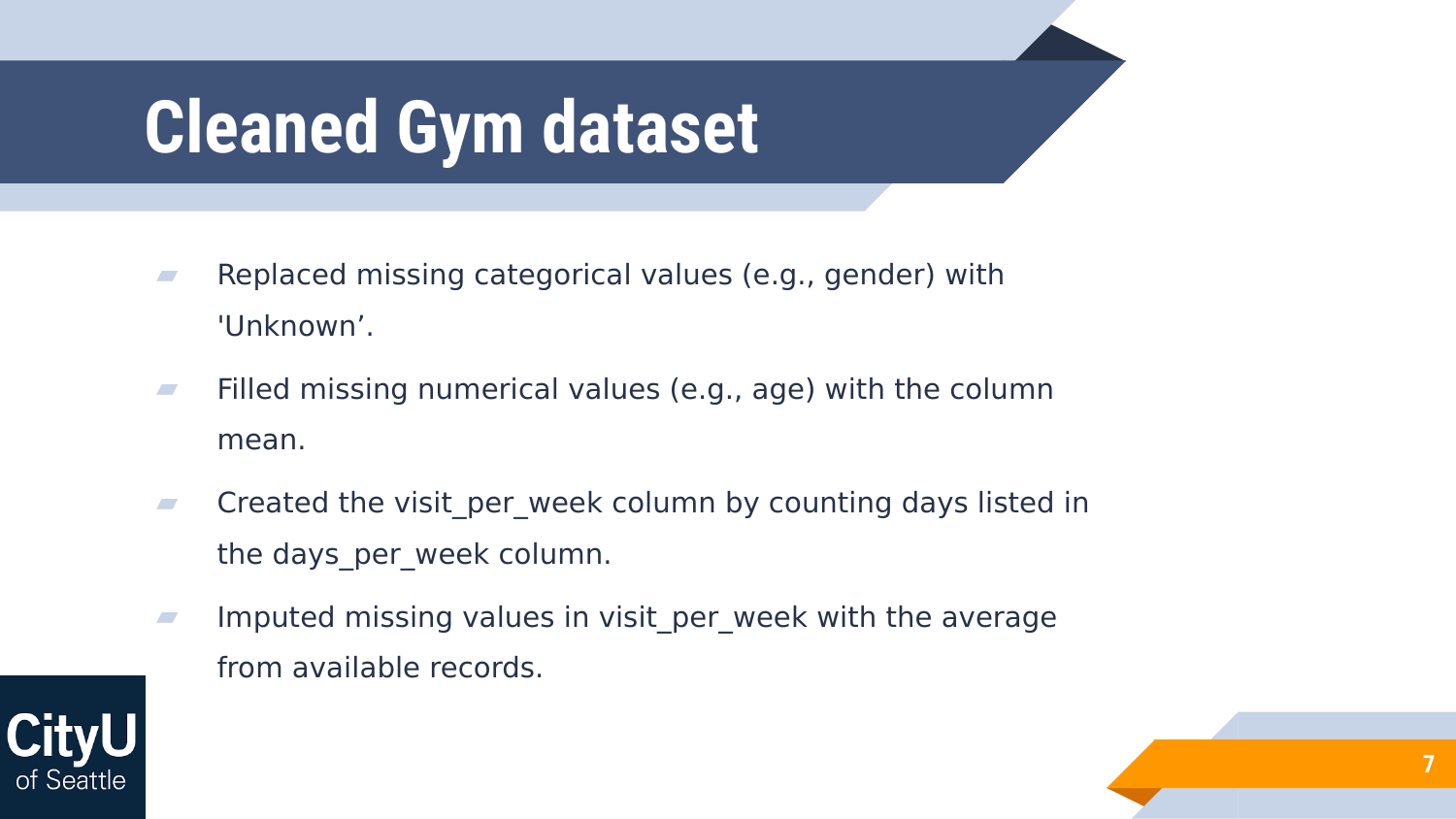

# Cleaned Gym dataset
Replaced missing categorical values (e.g., gender) with 'Unknown’.
Filled missing numerical values (e.g., age) with the column mean.
Created the visit_per_week column by counting days listed in the days_per_week column.
Imputed missing values in visit_per_week with the average from available records.
7